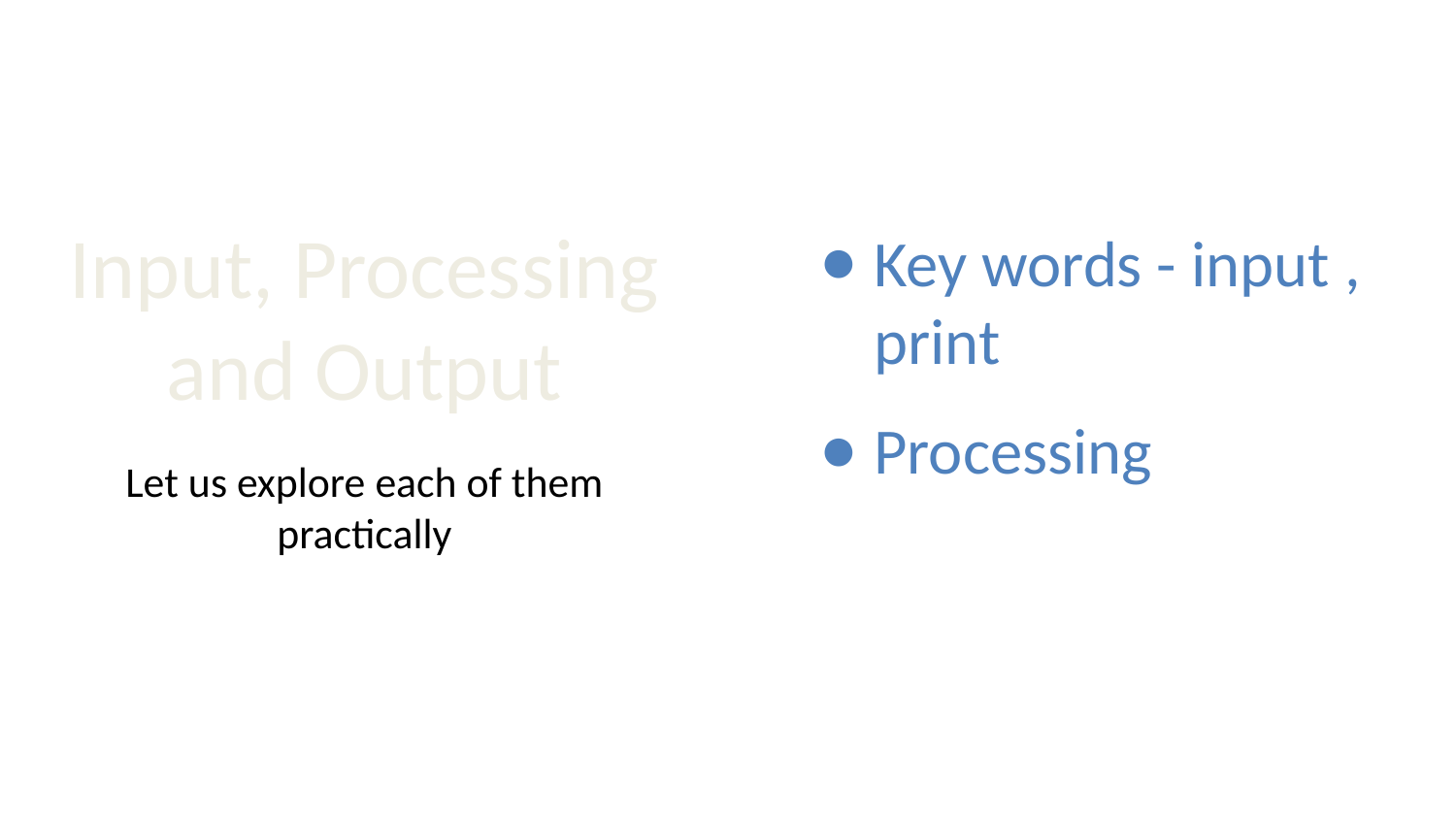

Key words - input , print
Processing

# Input, Processing and Output
Let us explore each of them practically